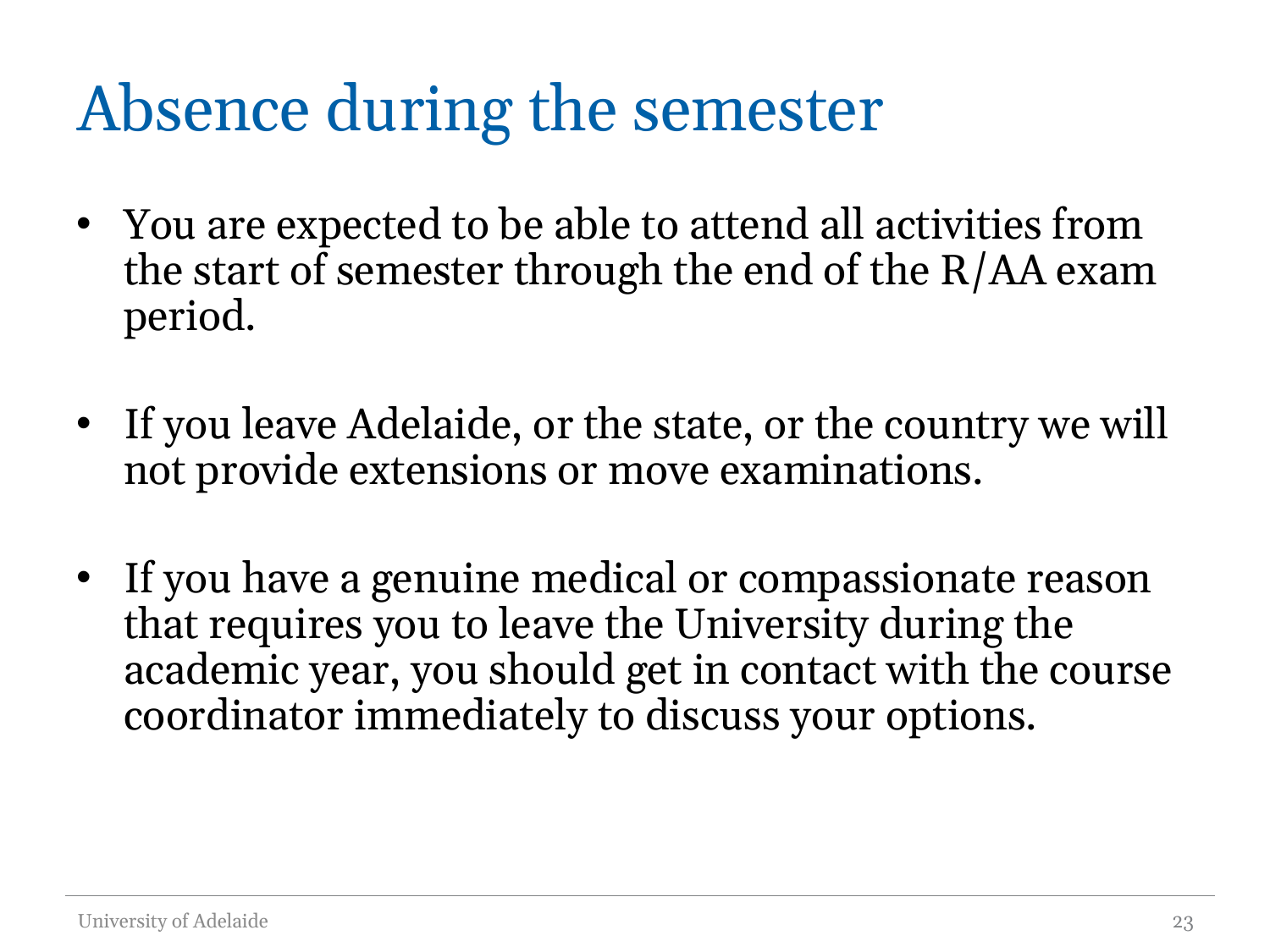

# Absence during the semester
You are expected to be able to attend all activities from the start of semester through the end of the R/AA exam period.

If you leave Adelaide, or the state, or the country we will not provide extensions or move examinations.

If you have a genuine medical or compassionate reason that requires you to leave the University during the academic year, you should get in contact with the course coordinator immediately to discuss your options.

University of Adelaide
23